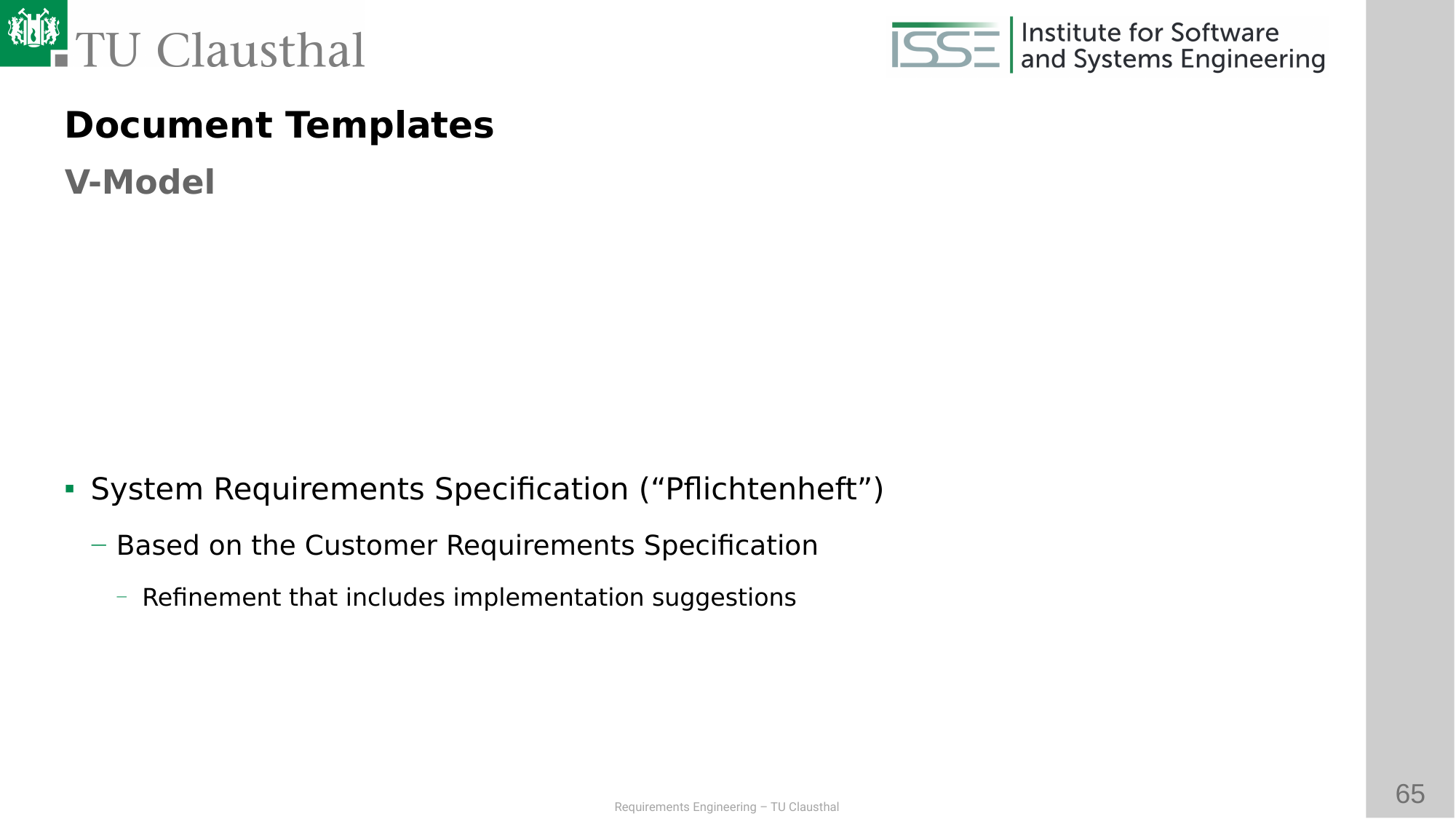

Document Templates
V-Model

# System Requirements Specification (“Pflichtenheft”)
Based on the Customer Requirements Specification
Refinement that includes implementation suggestions